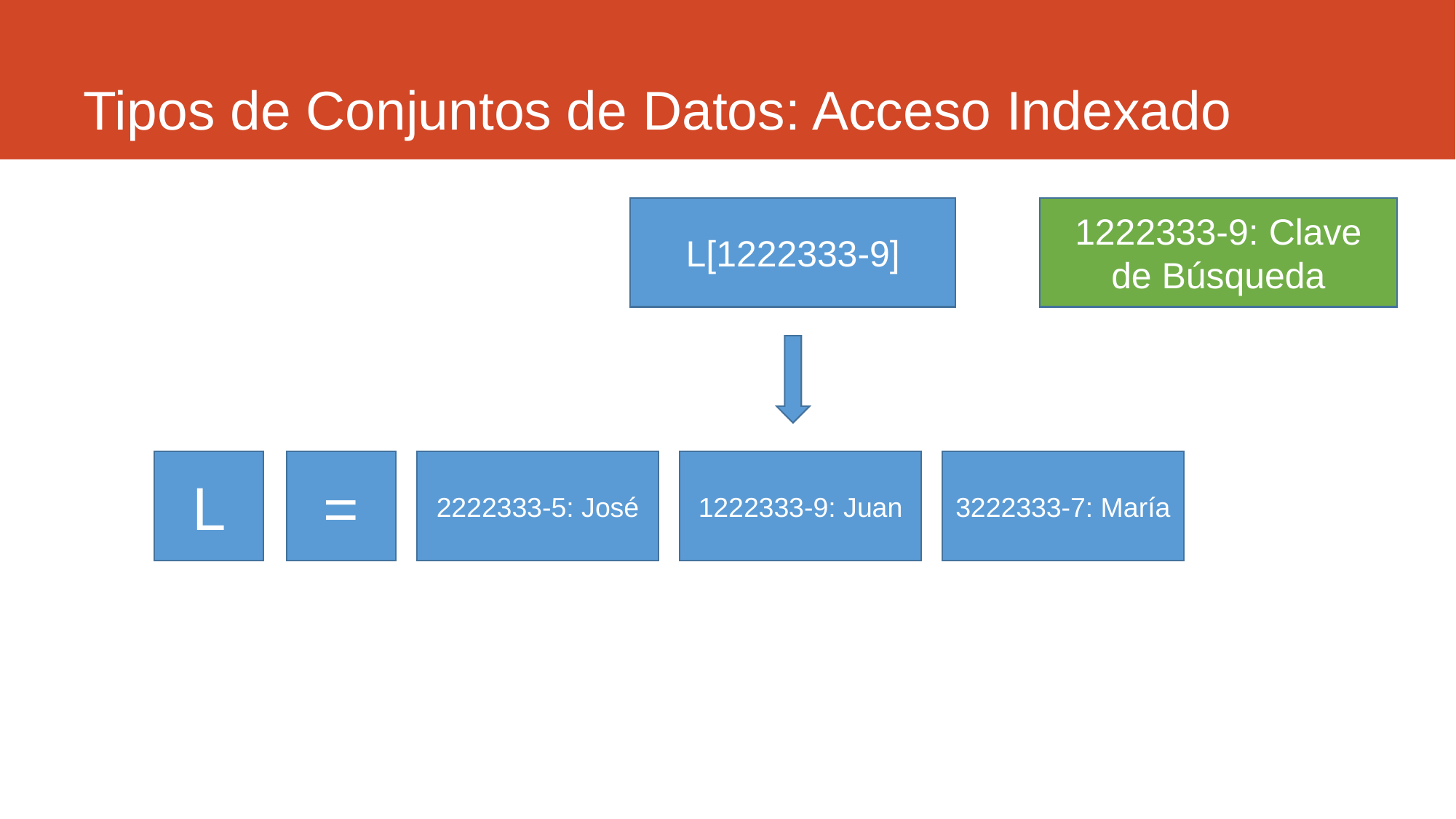

# Tipos de Conjuntos de Datos: Acceso Indexado
L[1222333-9]
1222333-9: Clave de Búsqueda

L
=
2222333-5: José
1222333-9: Juan
3222333-7: María